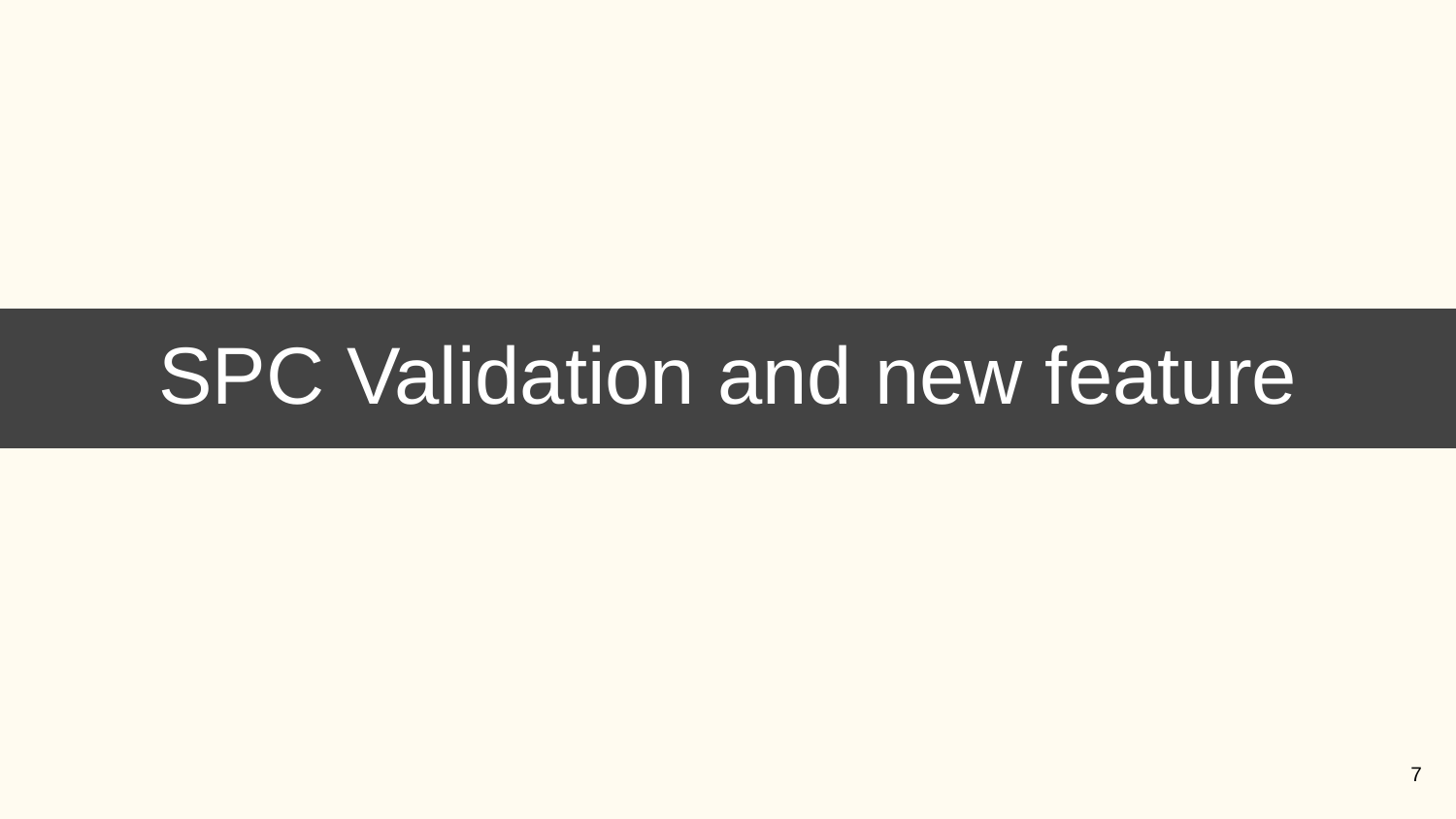

# SPC Validation and new feature

7